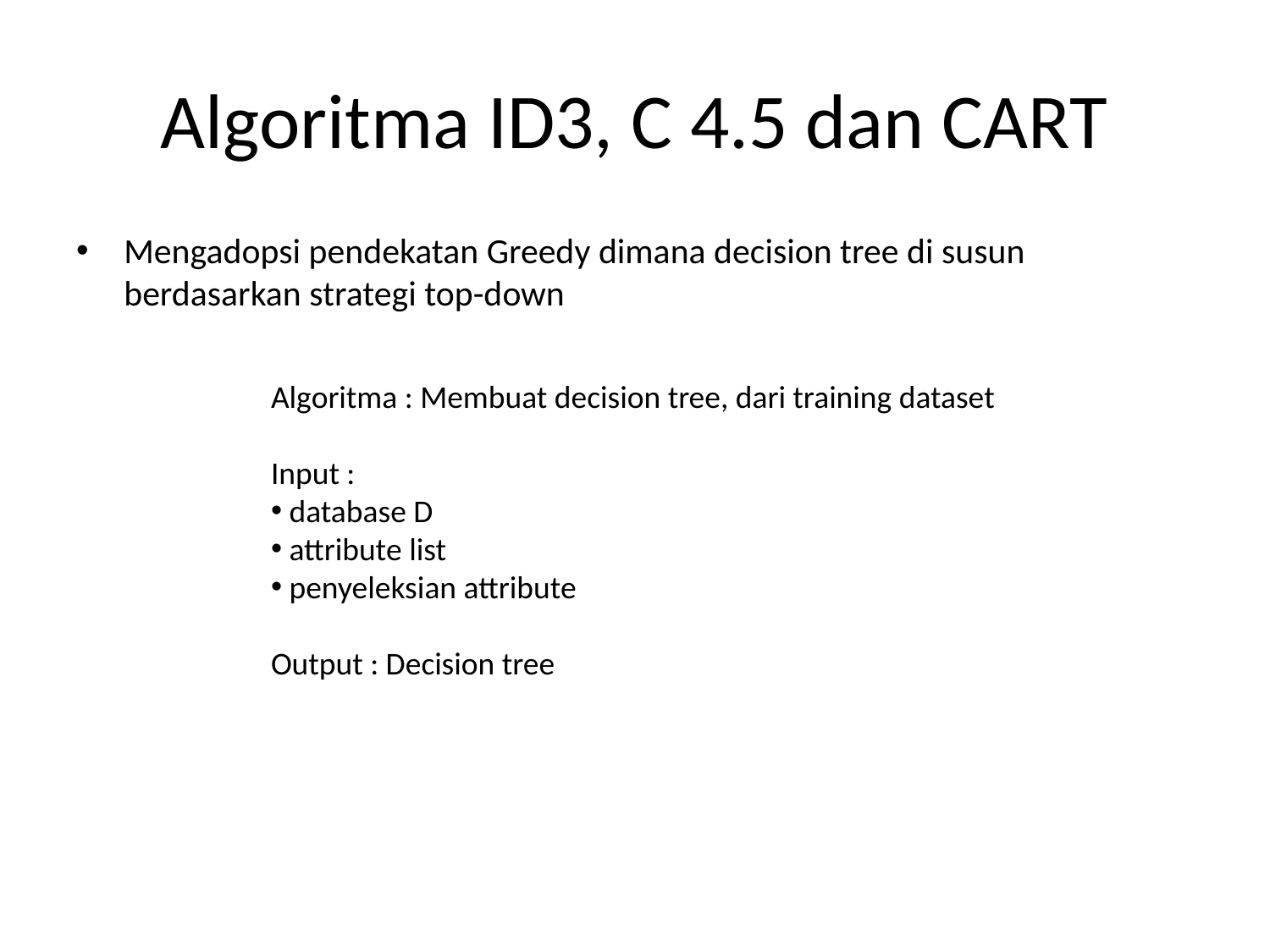

# Algoritma ID3, C 4.5 dan CART
Mengadopsi pendekatan Greedy dimana decision tree di susun berdasarkan strategi top-down
Algoritma : Membuat decision tree, dari training dataset

Input :
 database D
 attribute list
 penyeleksian attribute

Output : Decision tree